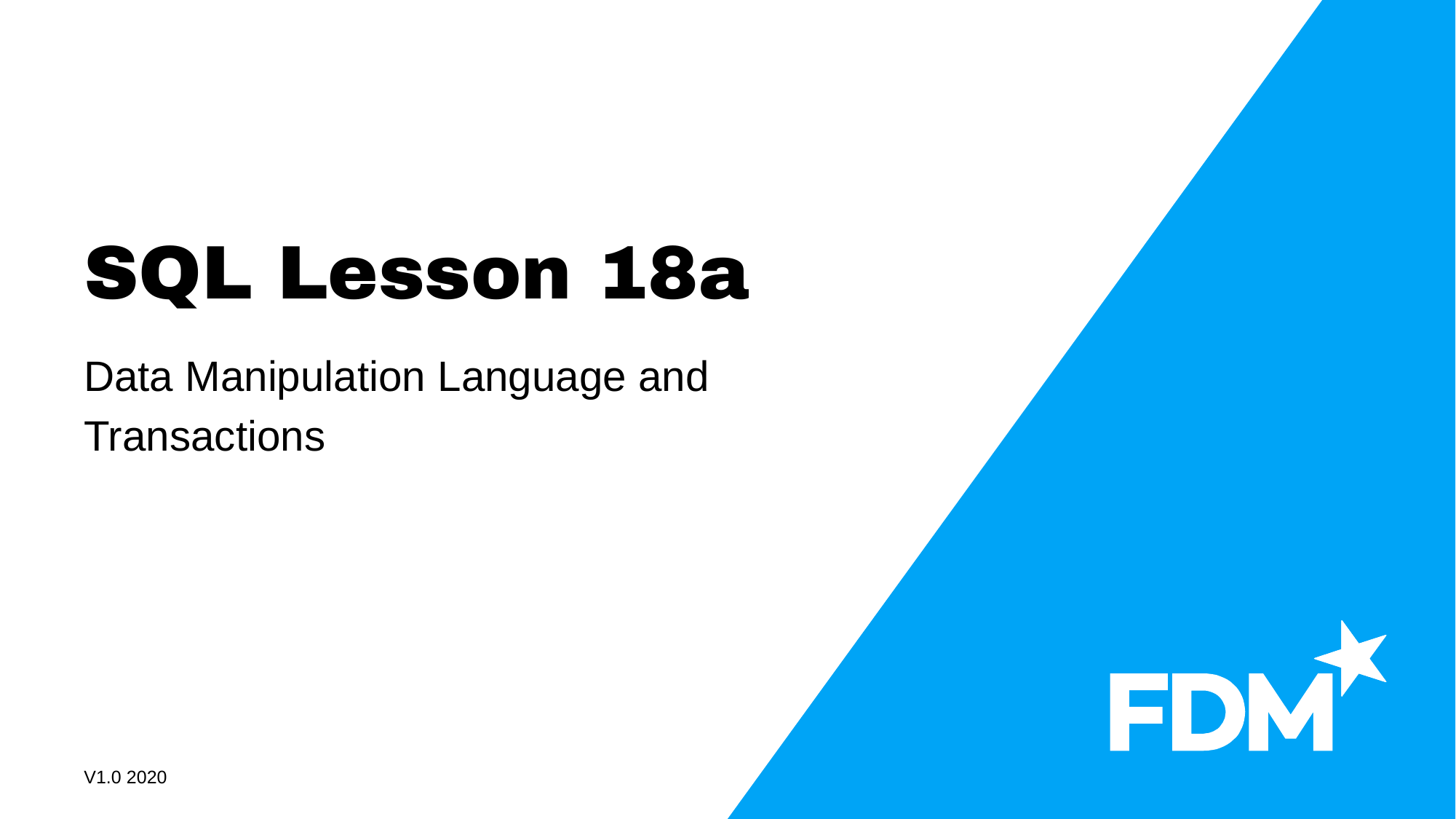

# SQL Lesson 18a
Data Manipulation Language and
Transactions

V1.0 2020